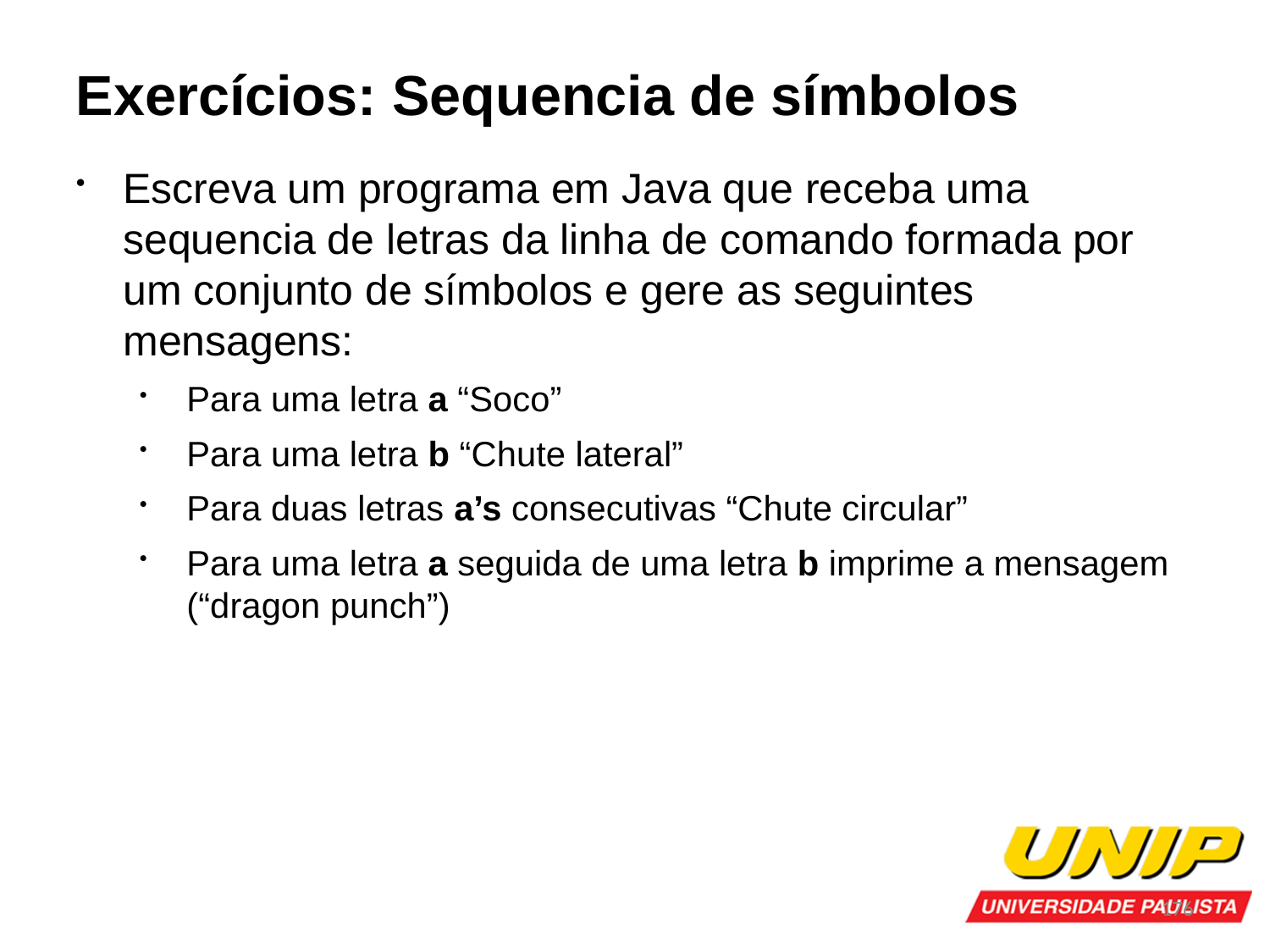

Exercícios: Sequencia de símbolos
Escreva um programa em Java que receba uma sequencia de letras da linha de comando formada por um conjunto de símbolos e gere as seguintes mensagens:
Para uma letra a “Soco”
Para uma letra b “Chute lateral”
Para duas letras a’s consecutivas “Chute circular”
Para uma letra a seguida de uma letra b imprime a mensagem (“dragon punch”)
176